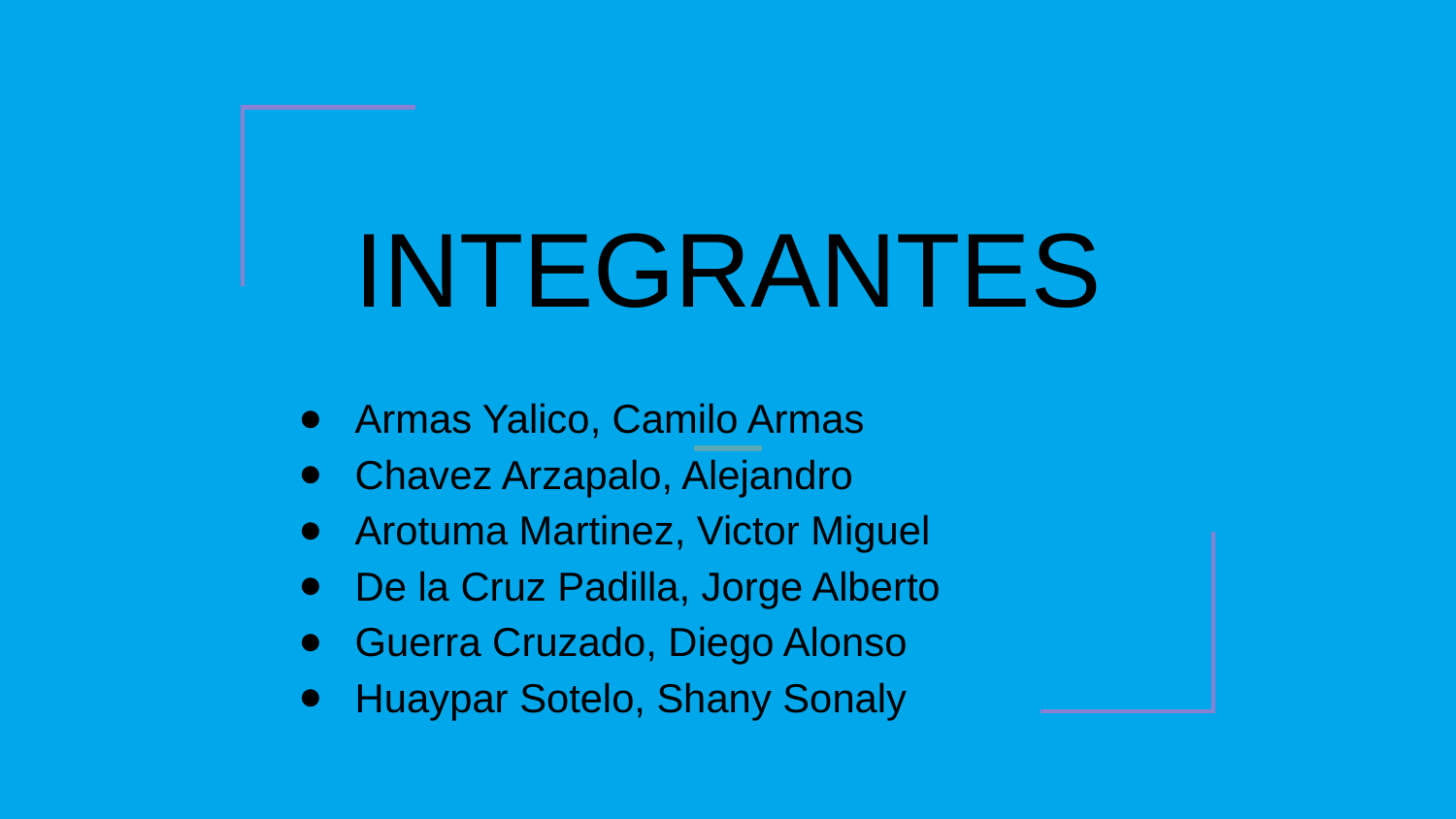

# INTEGRANTES
Armas Yalico, Camilo Armas
Chavez Arzapalo, Alejandro
Arotuma Martinez, Victor Miguel
De la Cruz Padilla, Jorge Alberto
Guerra Cruzado, Diego Alonso
Huaypar Sotelo, Shany Sonaly